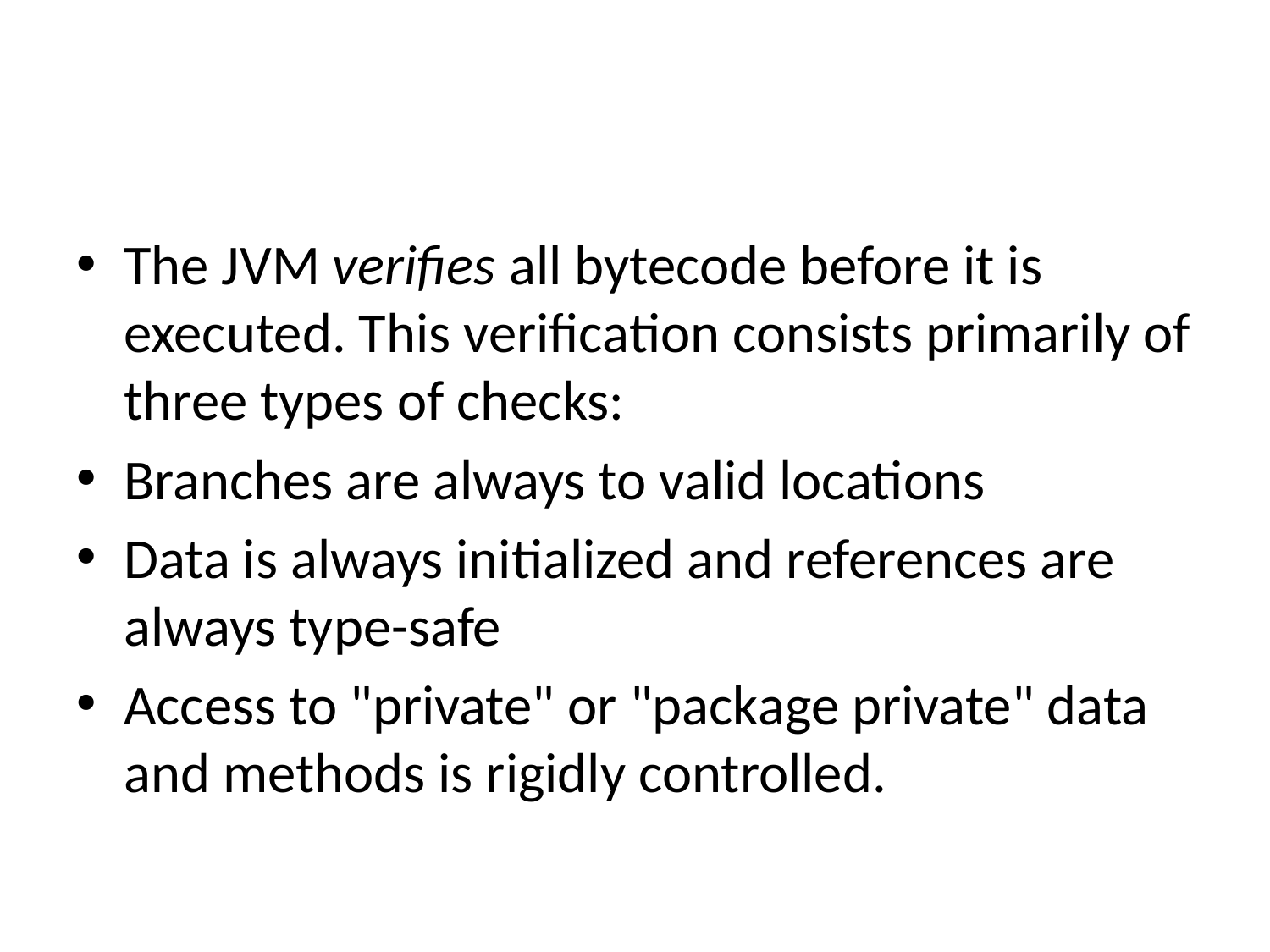

#
The JVM verifies all bytecode before it is executed. This verification consists primarily of three types of checks:
Branches are always to valid locations
Data is always initialized and references are always type-safe
Access to "private" or "package private" data and methods is rigidly controlled.